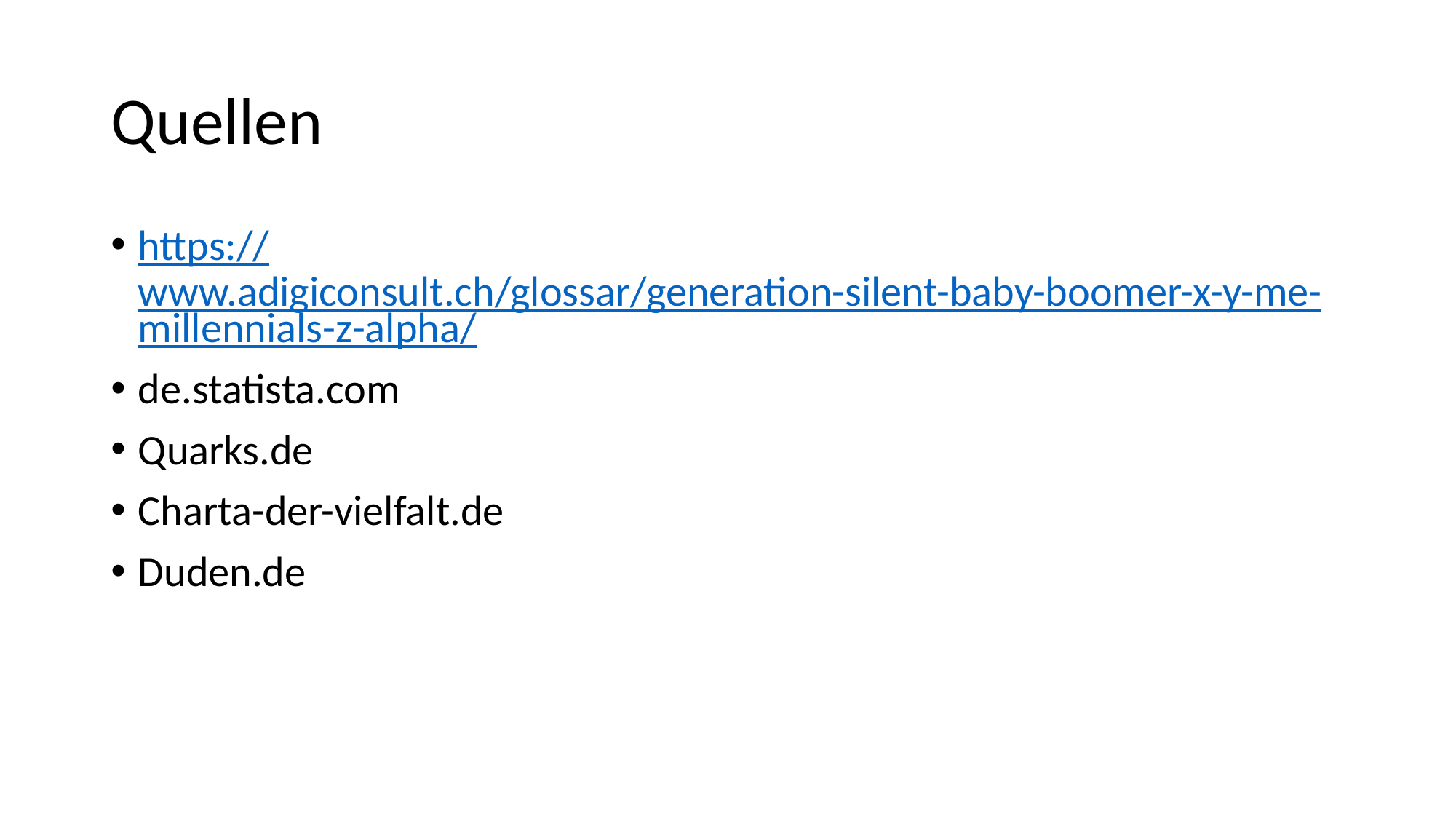

# Quellen
https://www.adigiconsult.ch/glossar/generation-silent-baby-boomer-x-y-me-millennials-z-alpha/
de.statista.com
Quarks.de
Charta-der-vielfalt.de
Duden.de